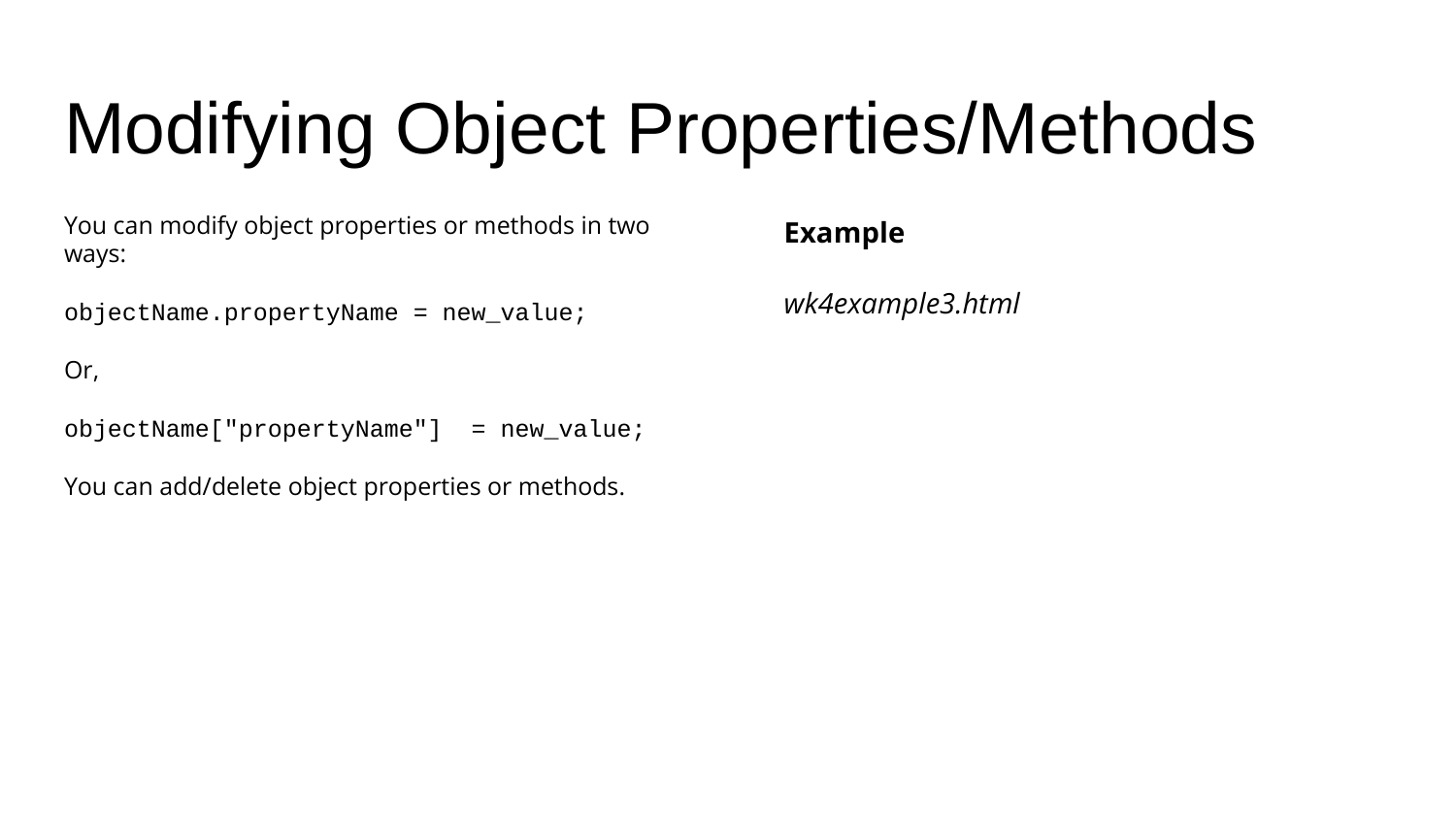

# Modifying Object Properties/Methods
You can modify object properties or methods in two ways:

objectName.propertyName = new_value;

Or,

objectName["propertyName"]  = new_value;

You can add/delete object properties or methods.

Example
wk4example3.html